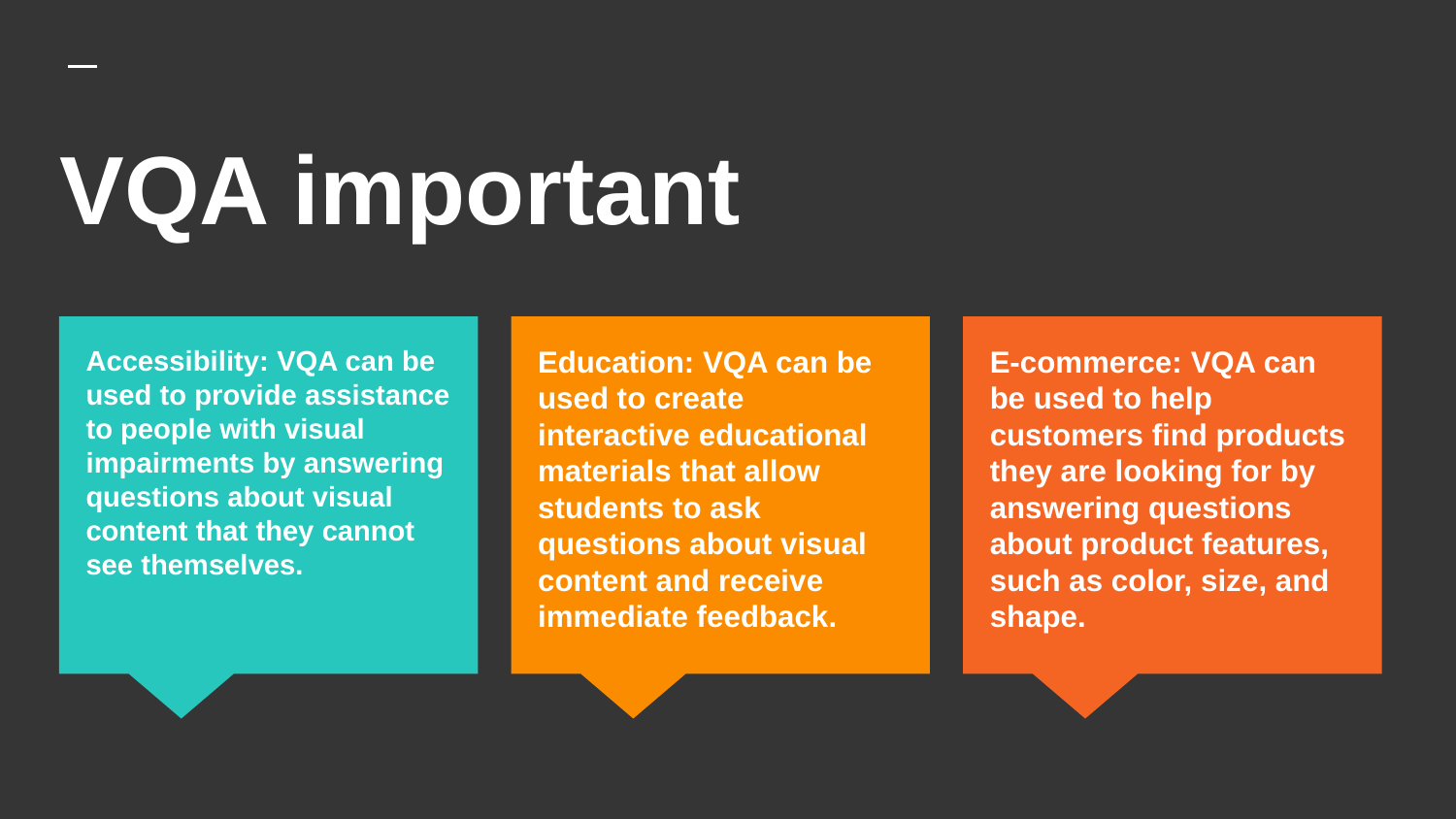

# VQA important

Accessibility: VQA can be used to provide assistance to people with visual impairments by answering questions about visual content that they cannot see themselves.
Education: VQA can be used to create interactive educational materials that allow students to ask questions about visual content and receive immediate feedback.
E-commerce: VQA can be used to help customers find products they are looking for by answering questions about product features, such as color, size, and shape.